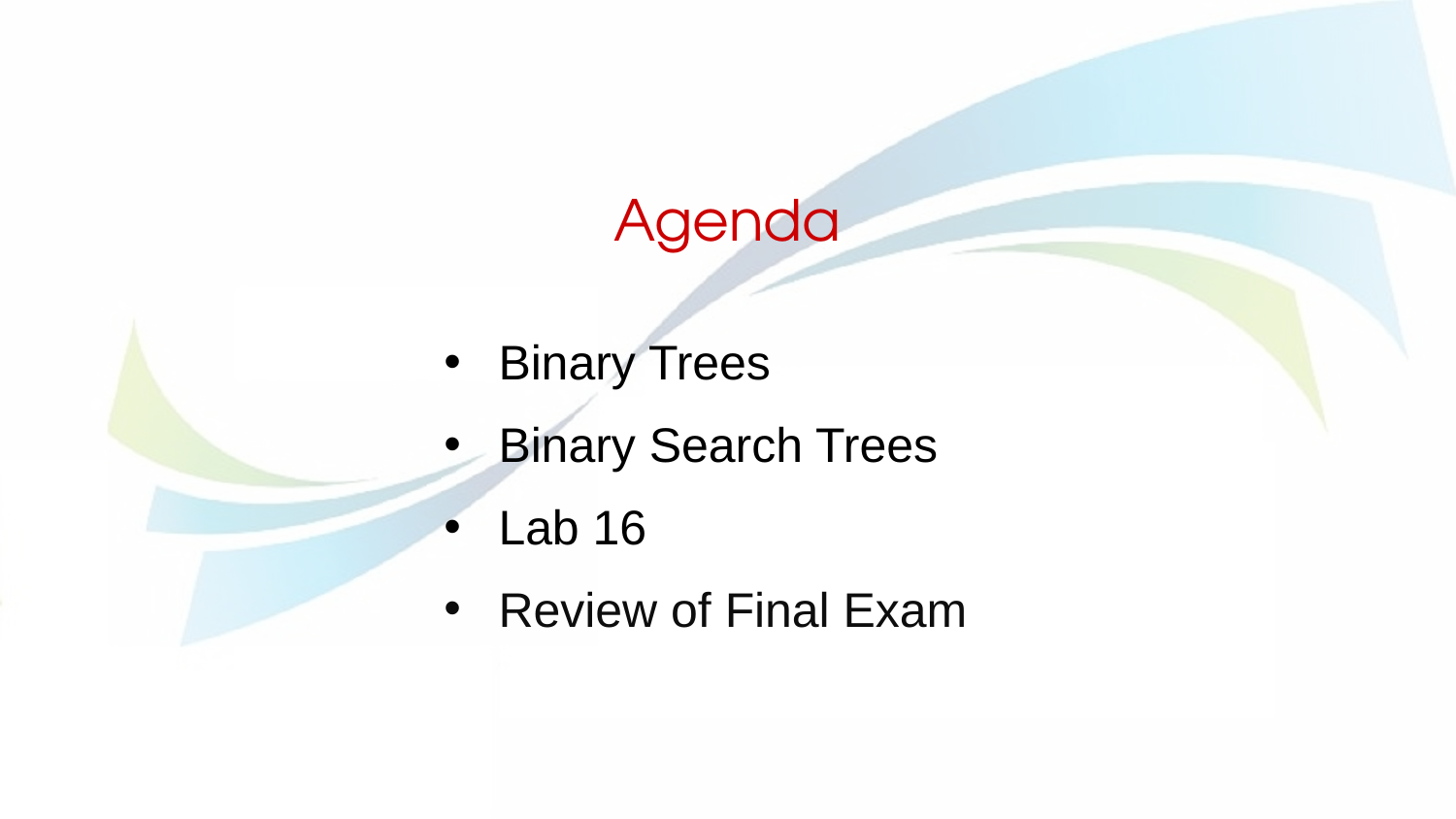

# Agenda
Binary Trees
Binary Search Trees
Lab 16
Review of Final Exam